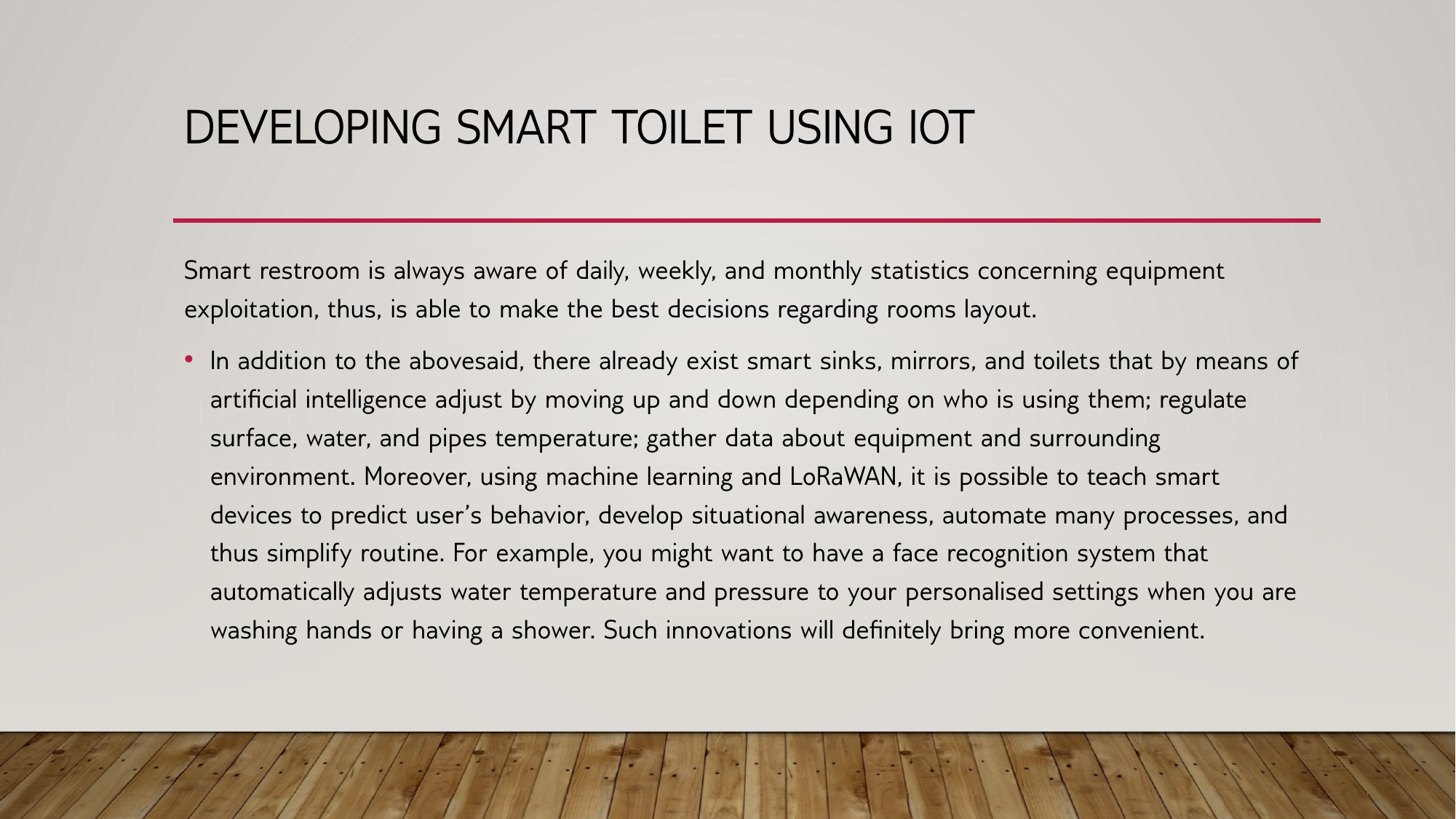

# Developing Smart toilet using IoT
Smart restroom is always aware of daily, weekly, and monthly statistics concerning equipment exploitation, thus, is able to make the best decisions regarding rooms layout.
In addition to the abovesaid, there already exist smart sinks, mirrors, and toilets that by means of artificial intelligence adjust by moving up and down depending on who is using them; regulate surface, water, and pipes temperature; gather data about equipment and surrounding environment. Moreover, using machine learning and LoRaWAN, it is possible to teach smart devices to predict user’s behavior, develop situational awareness, automate many processes, and thus simplify routine. For example, you might want to have a face recognition system that automatically adjusts water temperature and pressure to your personalised settings when you are washing hands or having a shower. Such innovations will definitely bring more convenient.